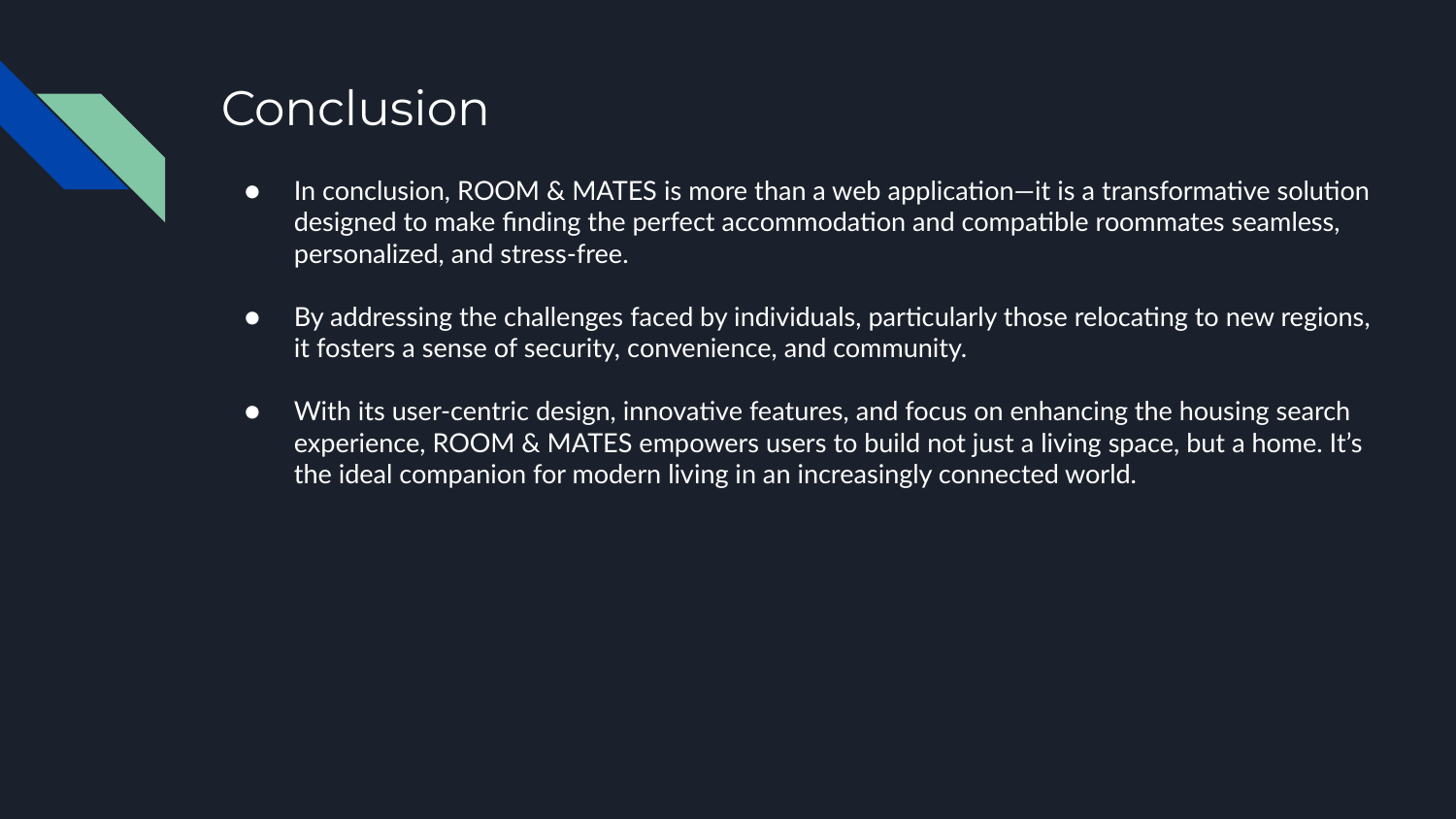

# Conclusion
In conclusion, ROOM & MATES is more than a web application—it is a transformative solution designed to make finding the perfect accommodation and compatible roommates seamless, personalized, and stress-free.

By addressing the challenges faced by individuals, particularly those relocating to new regions, it fosters a sense of security, convenience, and community.

With its user-centric design, innovative features, and focus on enhancing the housing search experience, ROOM & MATES empowers users to build not just a living space, but a home. It’s the ideal companion for modern living in an increasingly connected world.